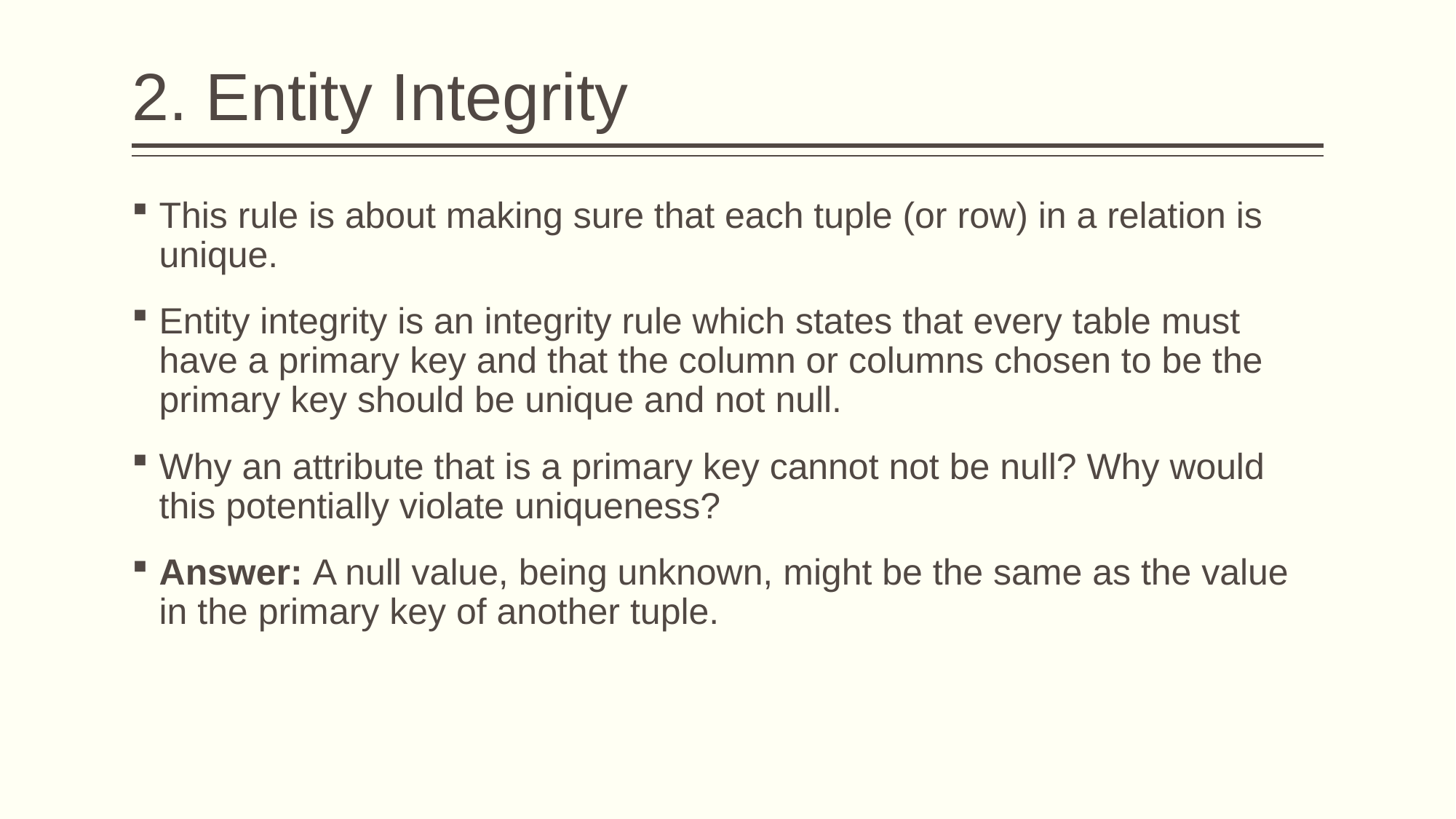

# 2. Entity Integrity
This rule is about making sure that each tuple (or row) in a relation is unique.
Entity integrity is an integrity rule which states that every table must have a primary key and that the column or columns chosen to be the primary key should be unique and not null.
Why an attribute that is a primary key cannot not be null? Why would this potentially violate uniqueness?
Answer: A null value, being unknown, might be the same as the value in the primary key of another tuple.